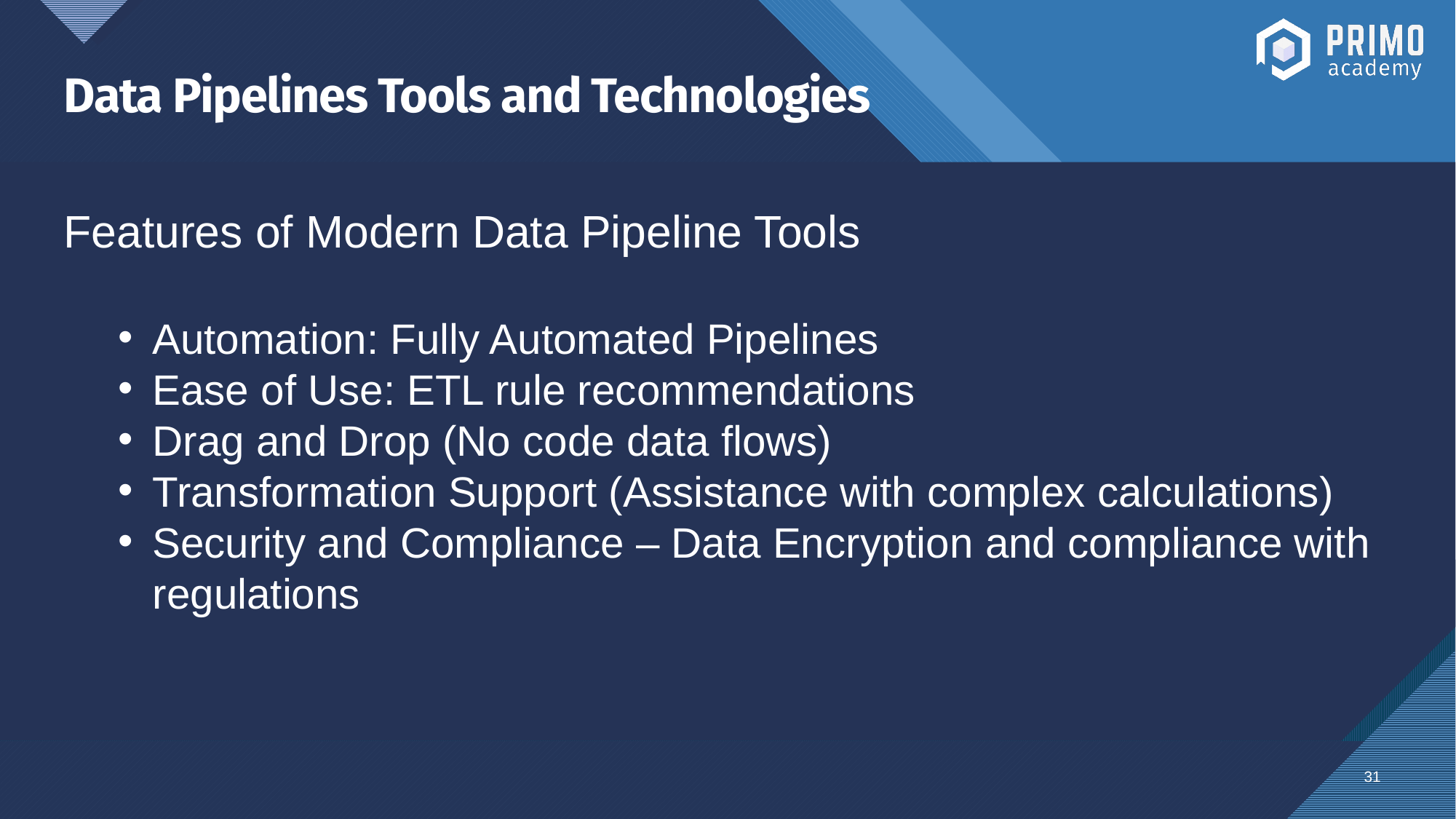

# Data Pipelines Tools and Technologies
Features of Modern Data Pipeline Tools

Automation: Fully Automated Pipelines
Ease of Use: ETL rule recommendations
Drag and Drop (No code data flows)
Transformation Support (Assistance with complex calculations)
Security and Compliance – Data Encryption and compliance with regulations

31